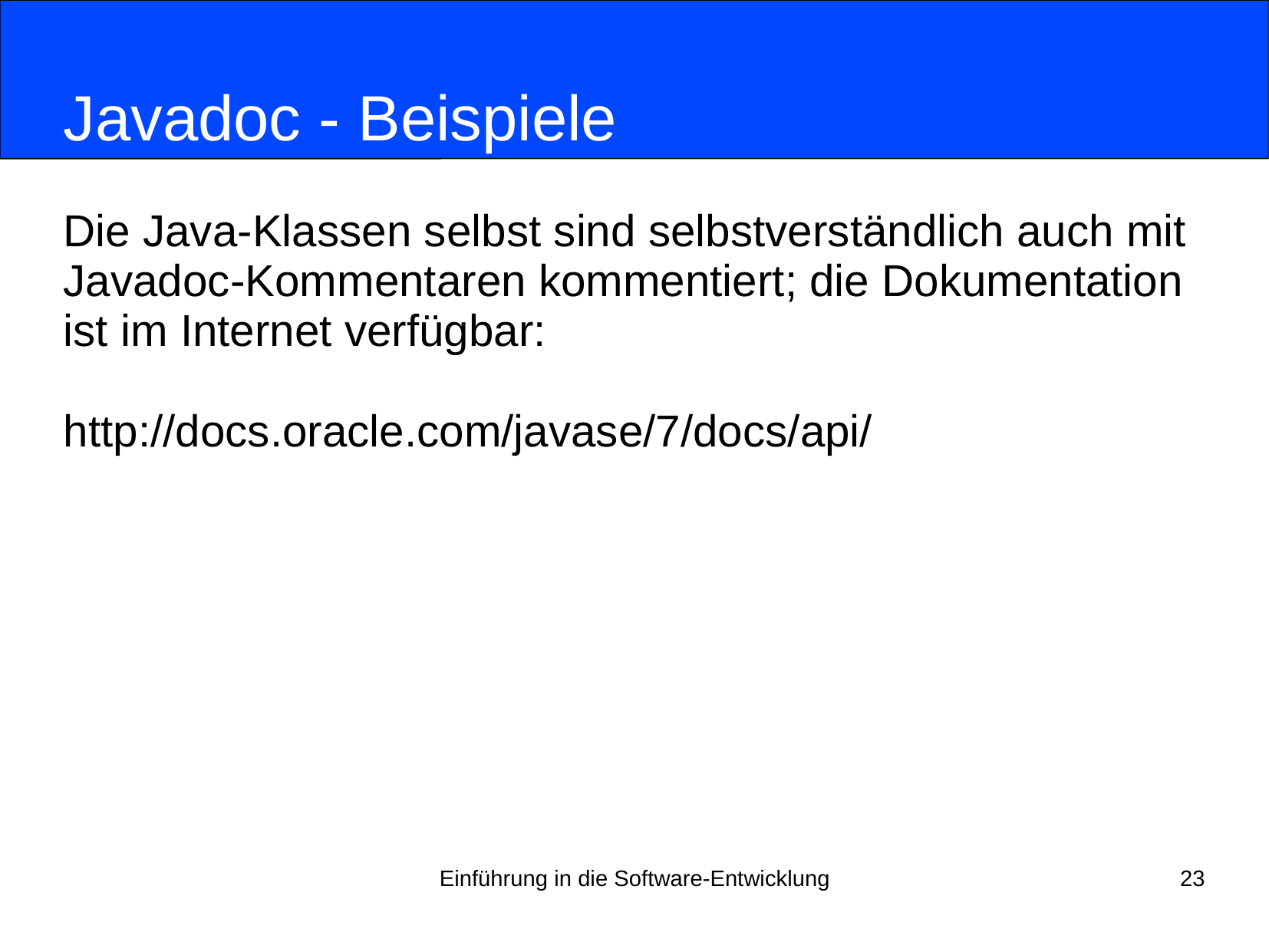

# Javadoc - Beispiele
Die Java-Klassen selbst sind selbstverständlich auch mit
Javadoc-Kommentaren kommentiert; die Dokumentation
ist im Internet verfügbar:

http://docs.oracle.com/javase/7/docs/api/

Einführung in die Software-Entwicklung
23